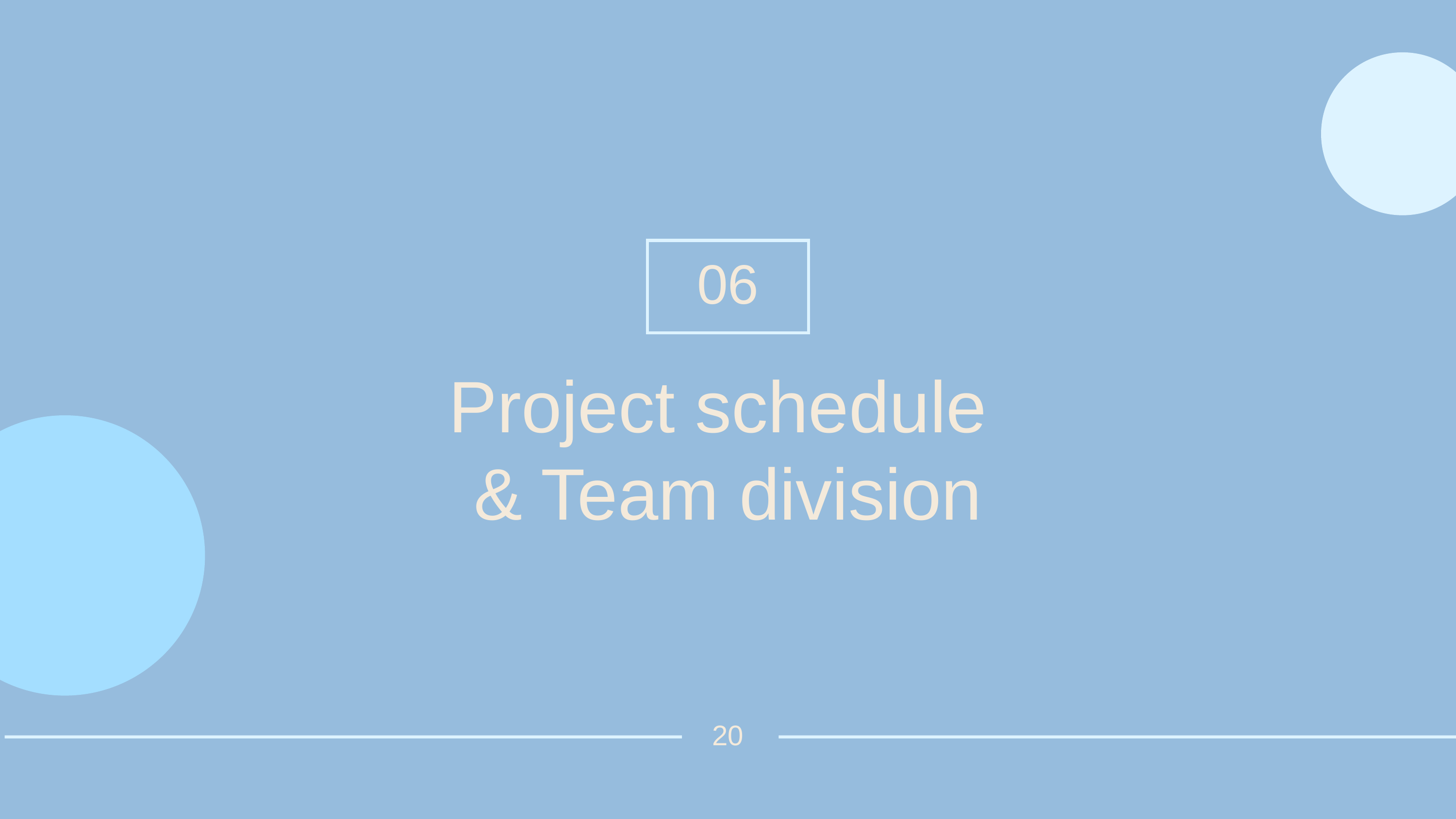

06
Project schedule
& Team division

20